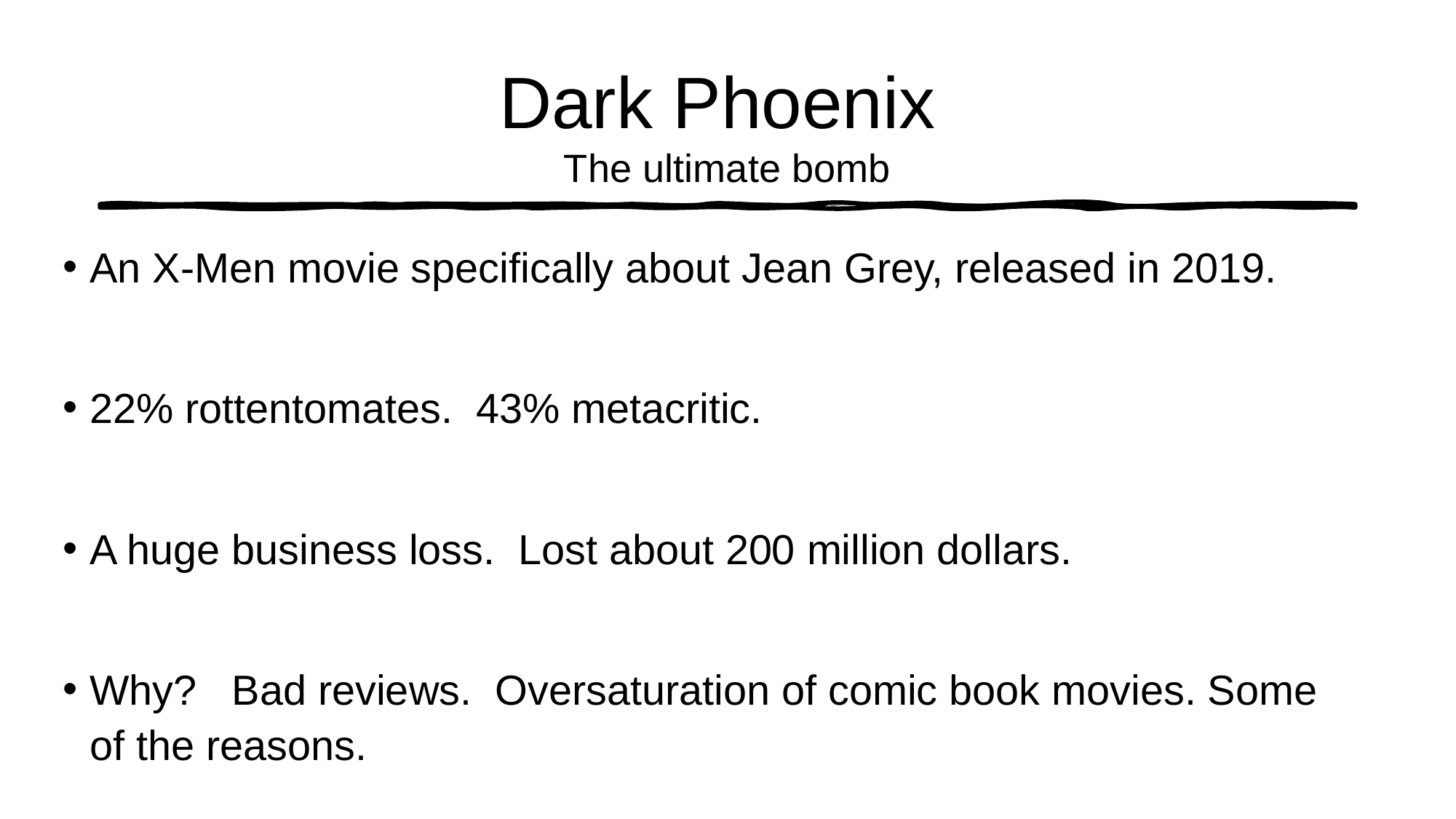

# Dark Phoenix The ultimate bomb
An X-Men movie specifically about Jean Grey, released in 2019.

22% rottentomates.  43% metacritic.

A huge business loss.  Lost about 200 million dollars.

Why?   Bad reviews.  Oversaturation of comic book movies. Some of the reasons.